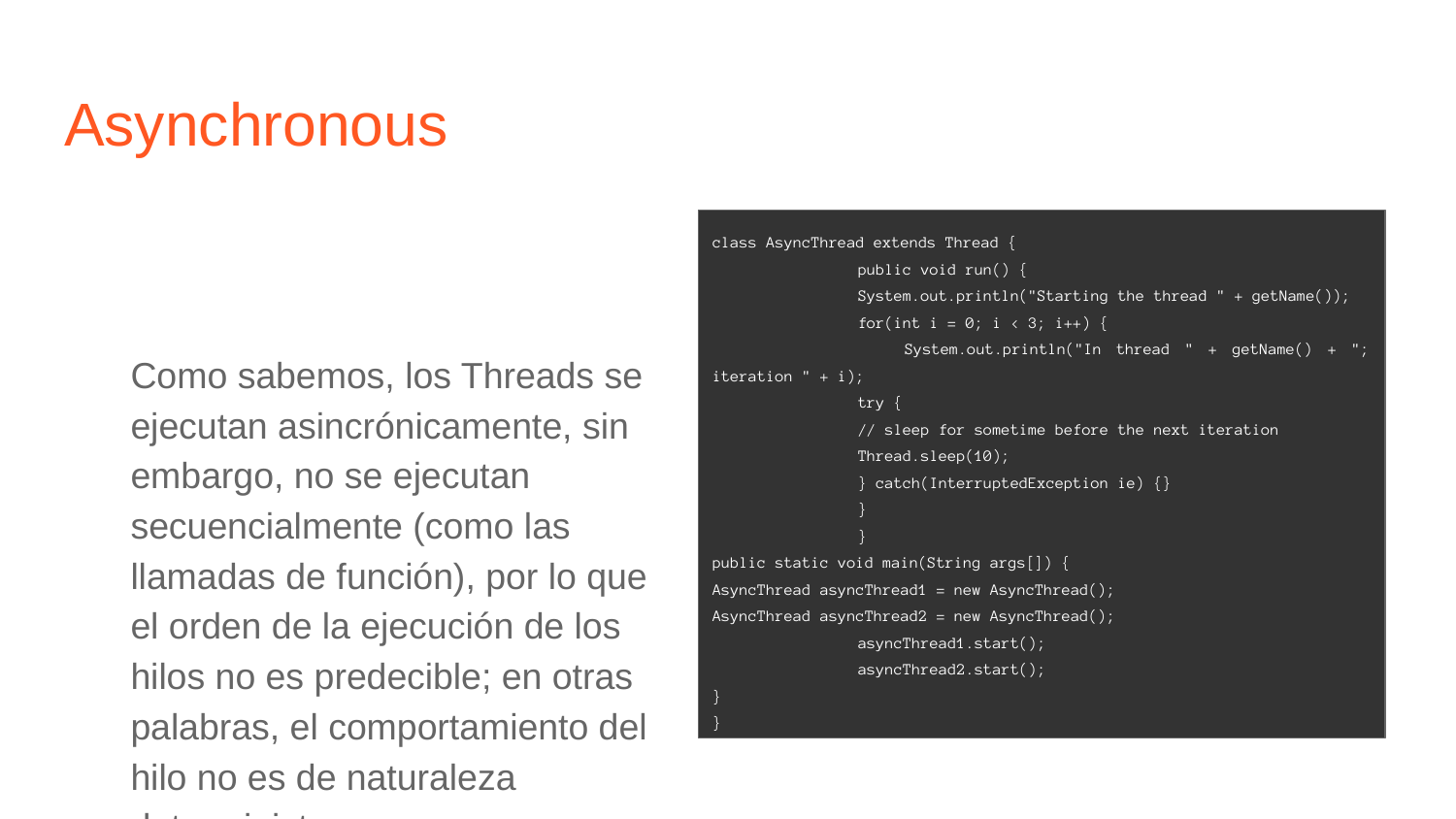

# Asynchronous
class AsyncThread extends Thread {
	public void run() {
    	System.out.println("Starting the thread " + getName());
    	for(int i = 0; i < 3; i++) {
        	System.out.println("In thread " + getName() + "; iteration " + i);
        	try {
            	// sleep for sometime before the next iteration
            	Thread.sleep(10);
        	} catch(InterruptedException ie) {}
    	}
	}
public static void main(String args[]) {
AsyncThread asyncThread1 = new AsyncThread();
AsyncThread asyncThread2 = new AsyncThread();
	asyncThread1.start();
	asyncThread2.start();
}
}

Como sabemos, los Threads se ejecutan asincrónicamente, sin embargo, no se ejecutan secuencialmente (como las llamadas de función), por lo que el orden de la ejecución de los hilos no es predecible; en otras palabras, el comportamiento del hilo no es de naturaleza determinista.